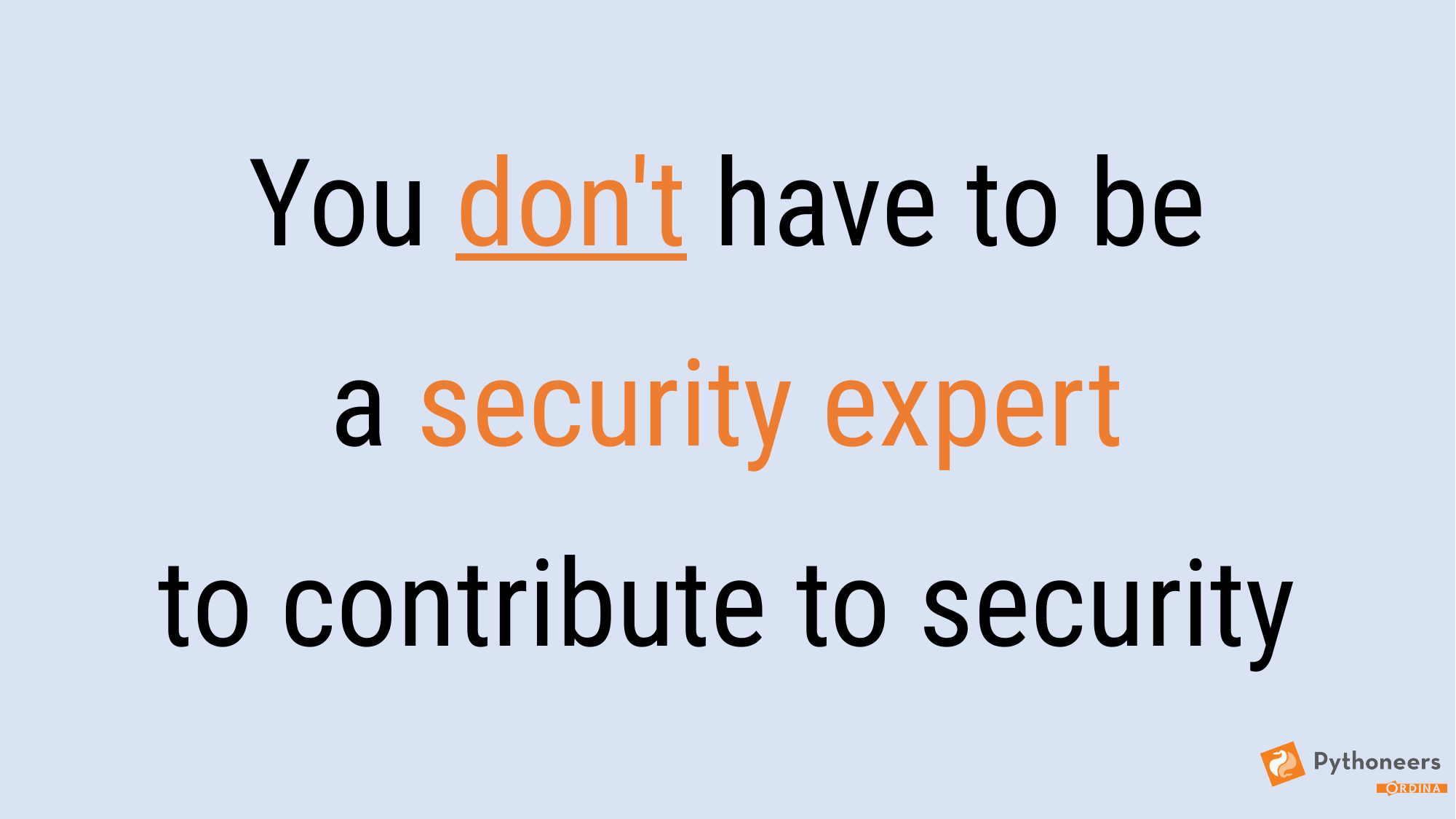

You don't have to be
a security expert
to contribute to security